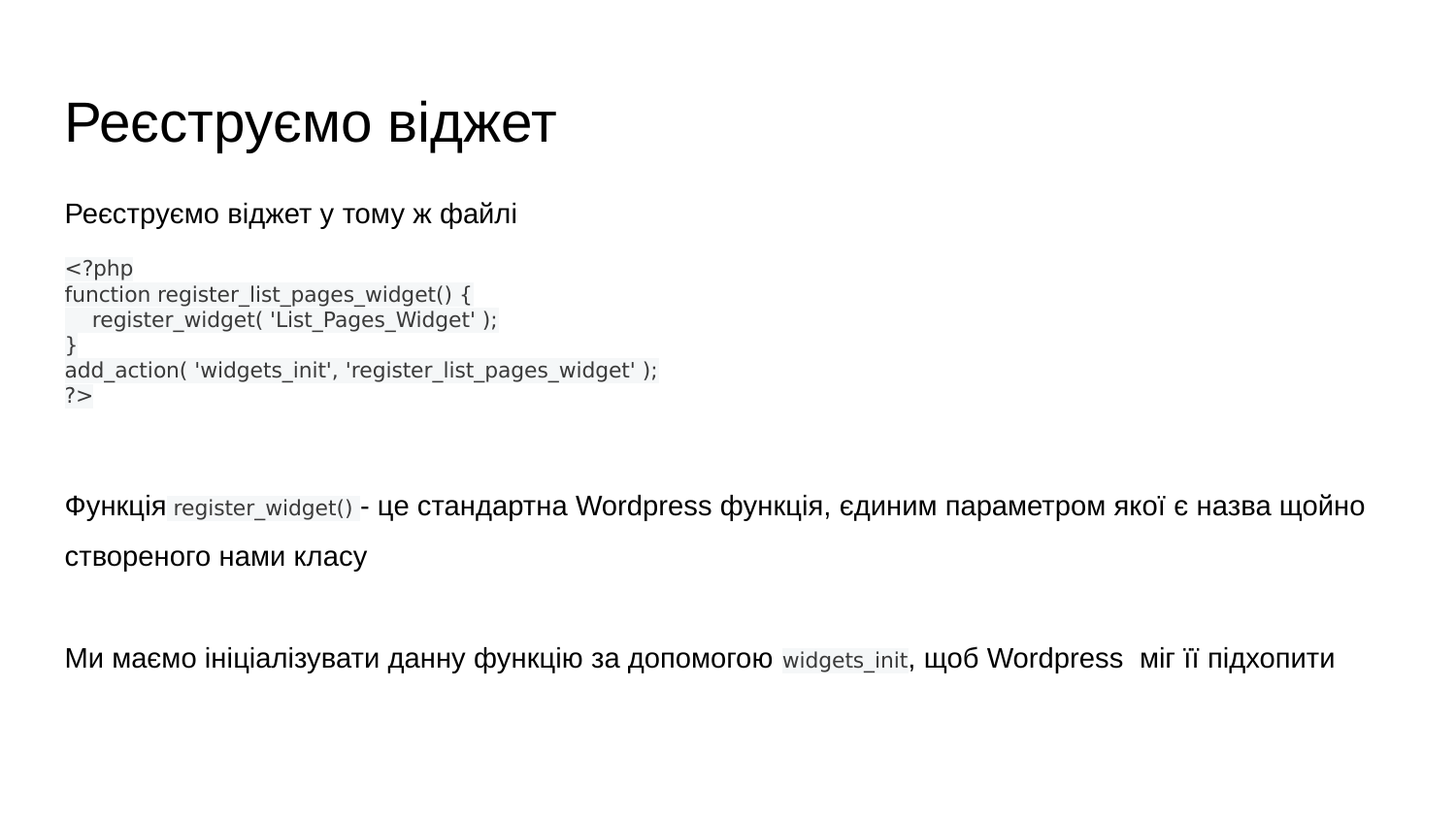

# Реєструємо віджет
Реєструємо віджет у тому ж файлі

<?php
function register_list_pages_widget() {
    register_widget( 'List_Pages_Widget' );
}
add_action( 'widgets_init', 'register_list_pages_widget' );
?>

Функція register_widget() - це стандартна Wordpress функція, єдиним параметром якої є назва щойно створеного нами класу

Ми маємо ініціалізувати данну функцію за допомогою widgets_init, щоб Wordpress  міг її підхопити